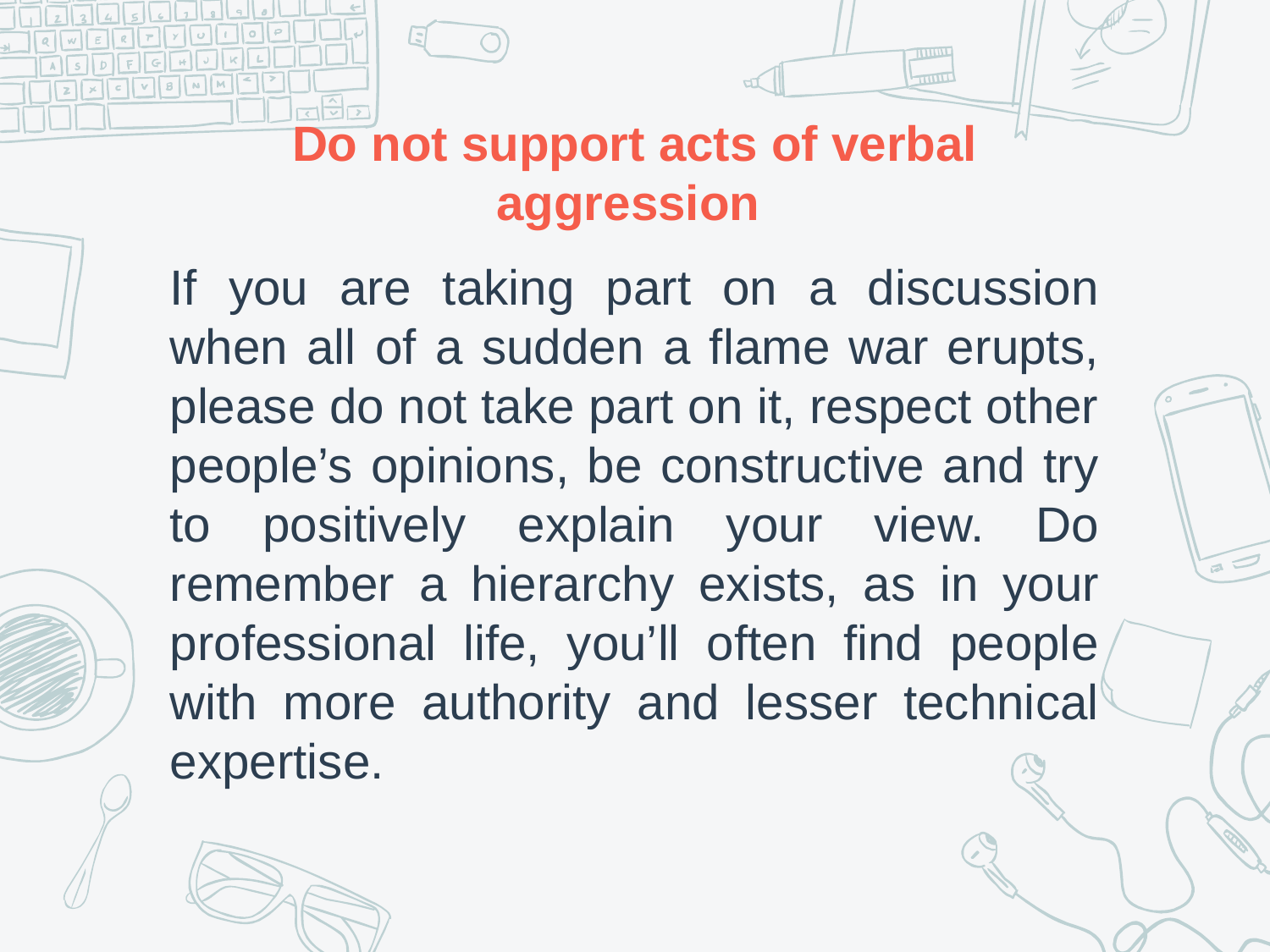

# Do not support acts of verbal aggression
If you are taking part on a discussion when all of a sudden a flame war erupts, please do not take part on it, respect other people’s opinions, be constructive and try to positively explain your view. Do remember a hierarchy exists, as in your professional life, you’ll often find people with more authority and lesser technical expertise.